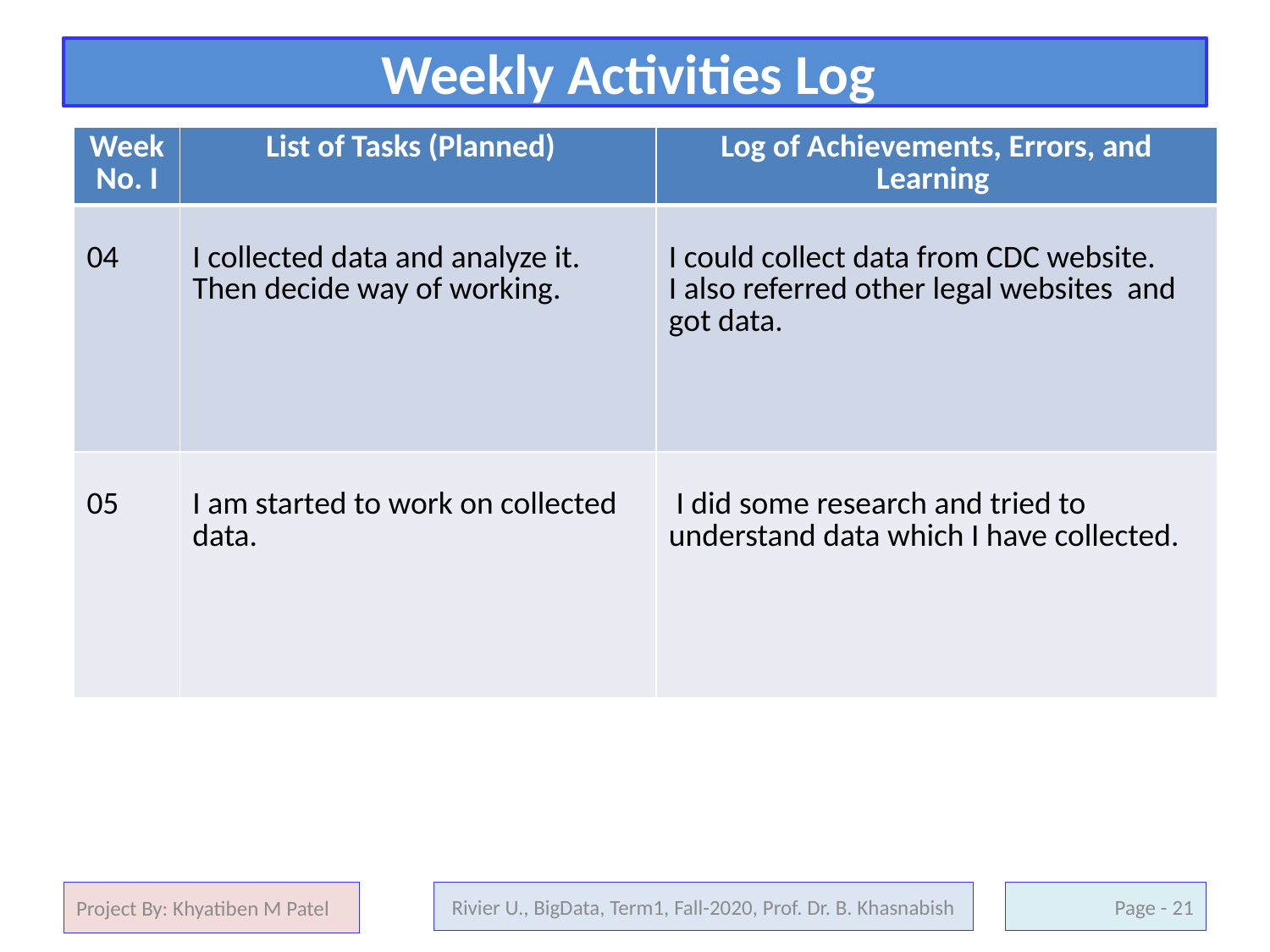

# Weekly Activities Log
| Week No. I | List of Tasks (Planned) | Log of Achievements, Errors, and Learning |
| --- | --- | --- |
| 04 | I collected data and analyze it. Then decide way of working. | I could collect data from CDC website. I also referred other legal websites and got data. |
| 05 | I am started to work on collected data. | I did some research and tried to understand data which I have collected. |
Project By: Khyatiben M Patel
Rivier U., BigData, Term1, Fall-2020, Prof. Dr. B. Khasnabish
21